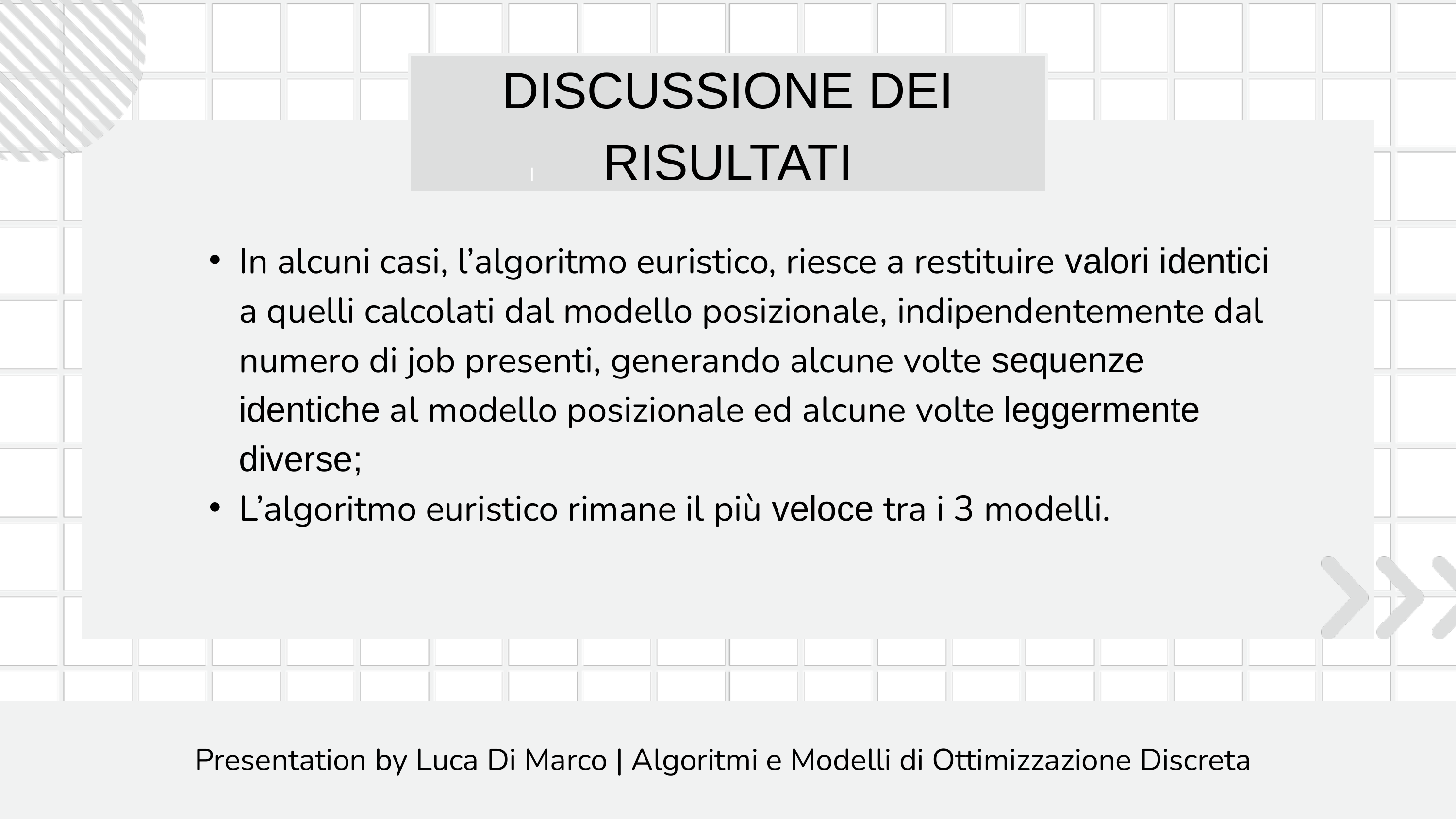

DISCUSSIONE DEI RISULTATI

I

In alcuni casi, l’algoritmo euristico, riesce a restituire valori identici a quelli calcolati dal modello posizionale, indipendentemente dal numero di job presenti, generando alcune volte sequenze identiche al modello posizionale ed alcune volte leggermente diverse;
L’algoritmo euristico rimane il più veloce tra i 3 modelli.

Presentation by Luca Di Marco | Algoritmi e Modelli di Ottimizzazione Discreta